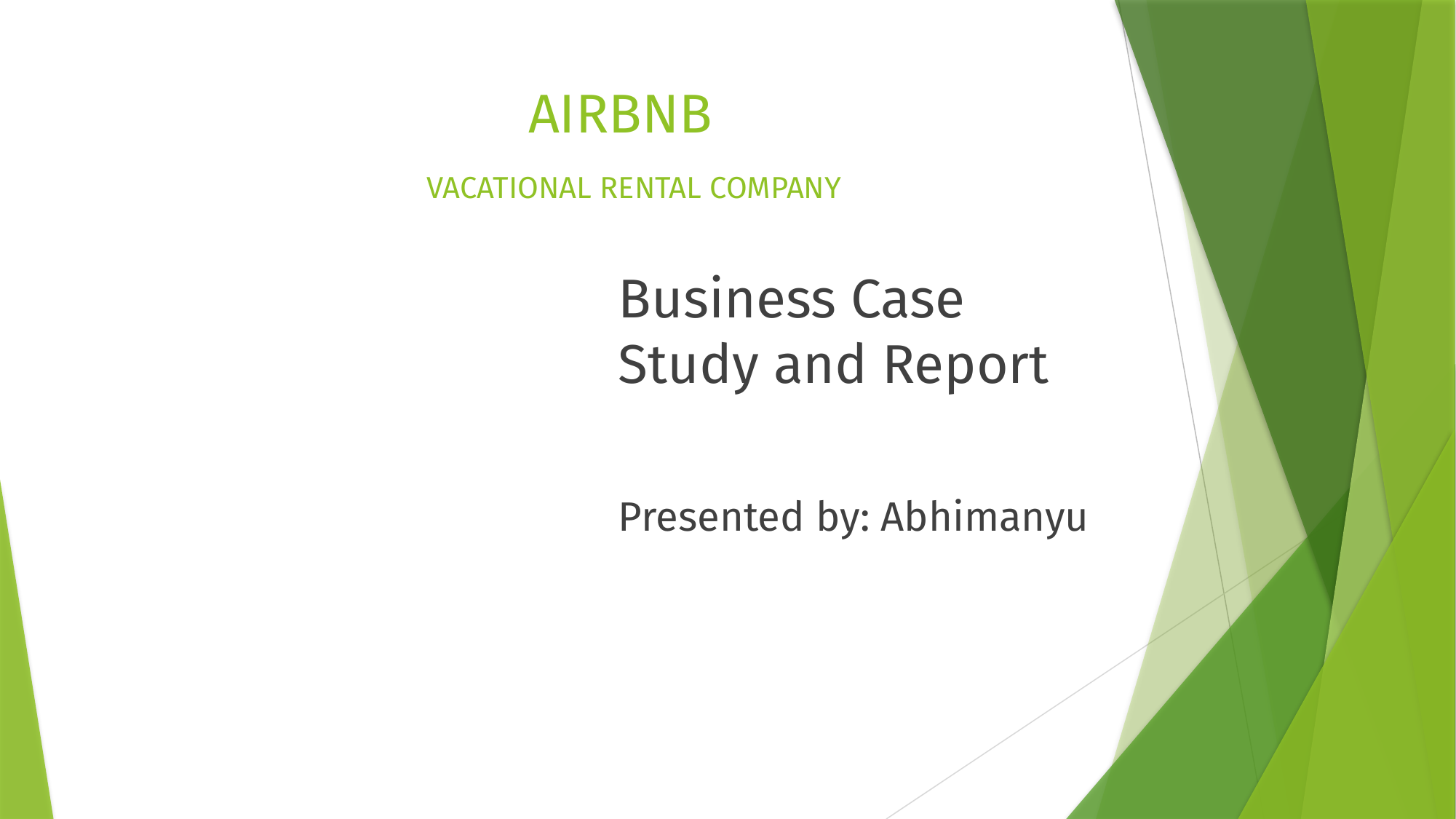

# AIRBNB VACATIONAL RENTAL COMPANY
Business Case Study and Report

Presented by: Abhimanyu